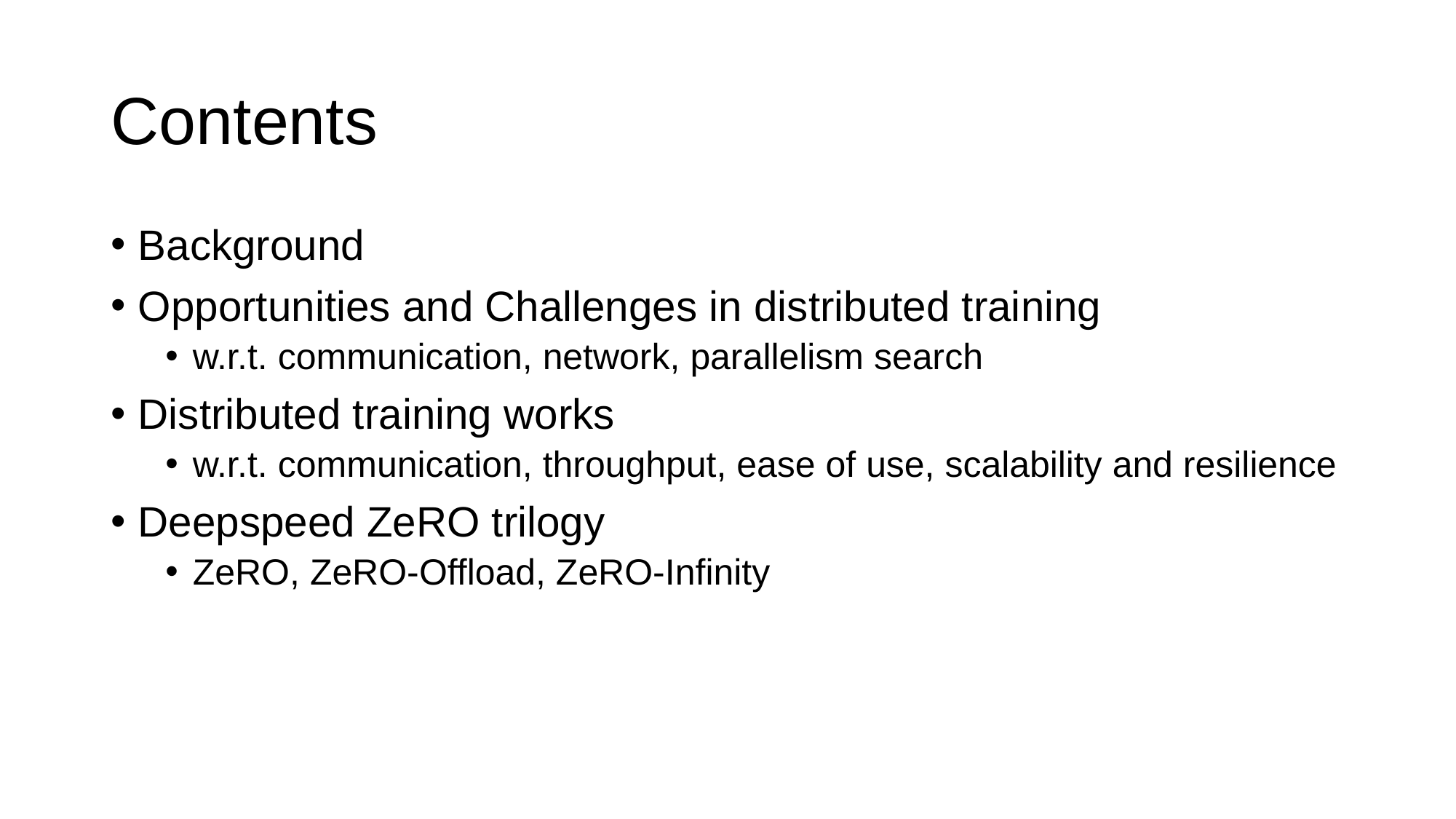

# Contents
Background
Opportunities and Challenges in distributed training
w.r.t. communication, network, parallelism search
Distributed training works
w.r.t. communication, throughput, ease of use, scalability and resilience
Deepspeed ZeRO trilogy
ZeRO, ZeRO-Offload, ZeRO-Infinity